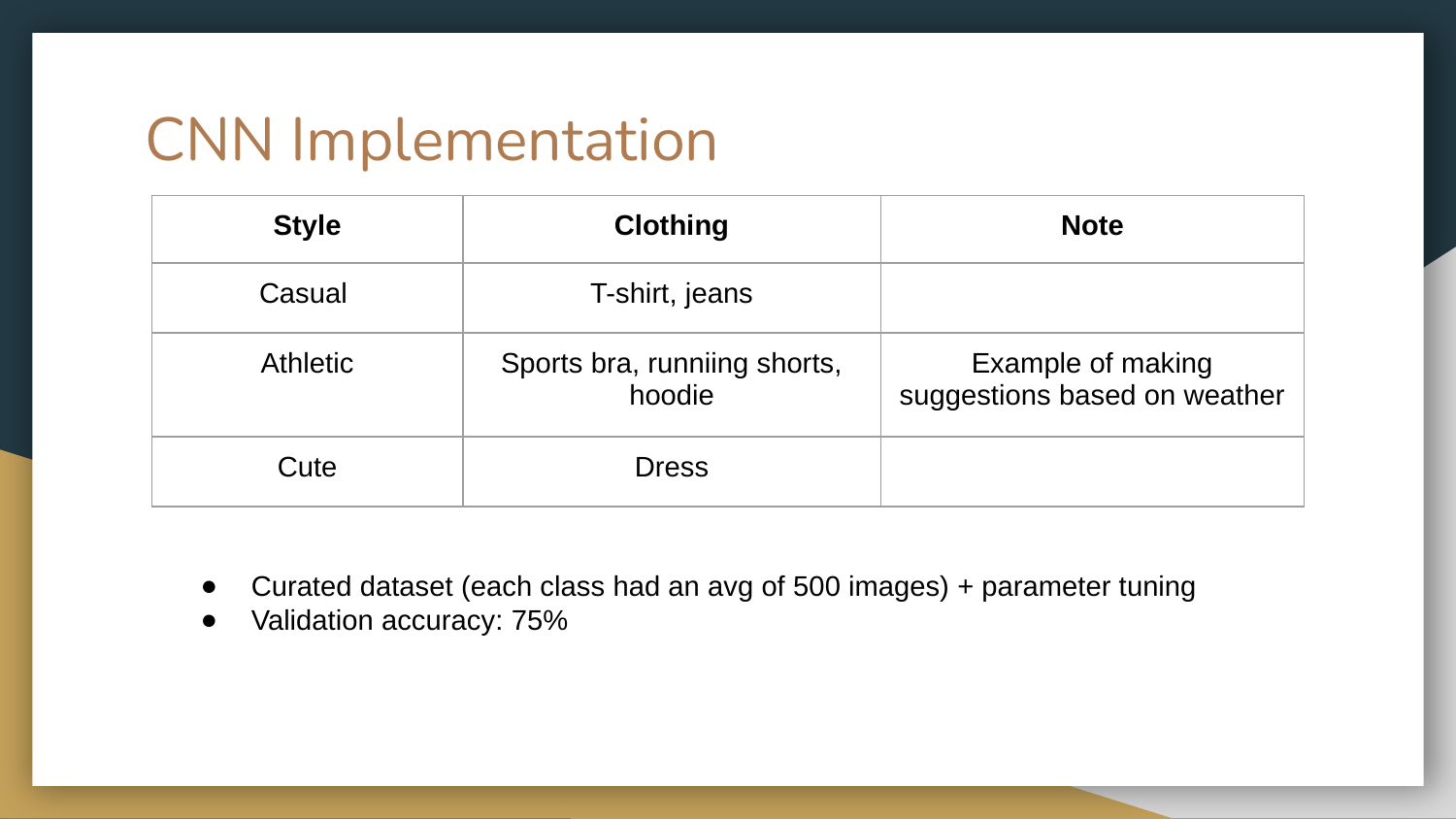

# CNN Implementation
| Style | Clothing | Note |
| --- | --- | --- |
| Casual | T-shirt, jeans |  |
| Athletic | Sports bra, runniing shorts, hoodie | Example of making suggestions based on weather |
| Cute | Dress |  |
Curated dataset (each class had an avg of 500 images) + parameter tuning
Validation accuracy: 75%